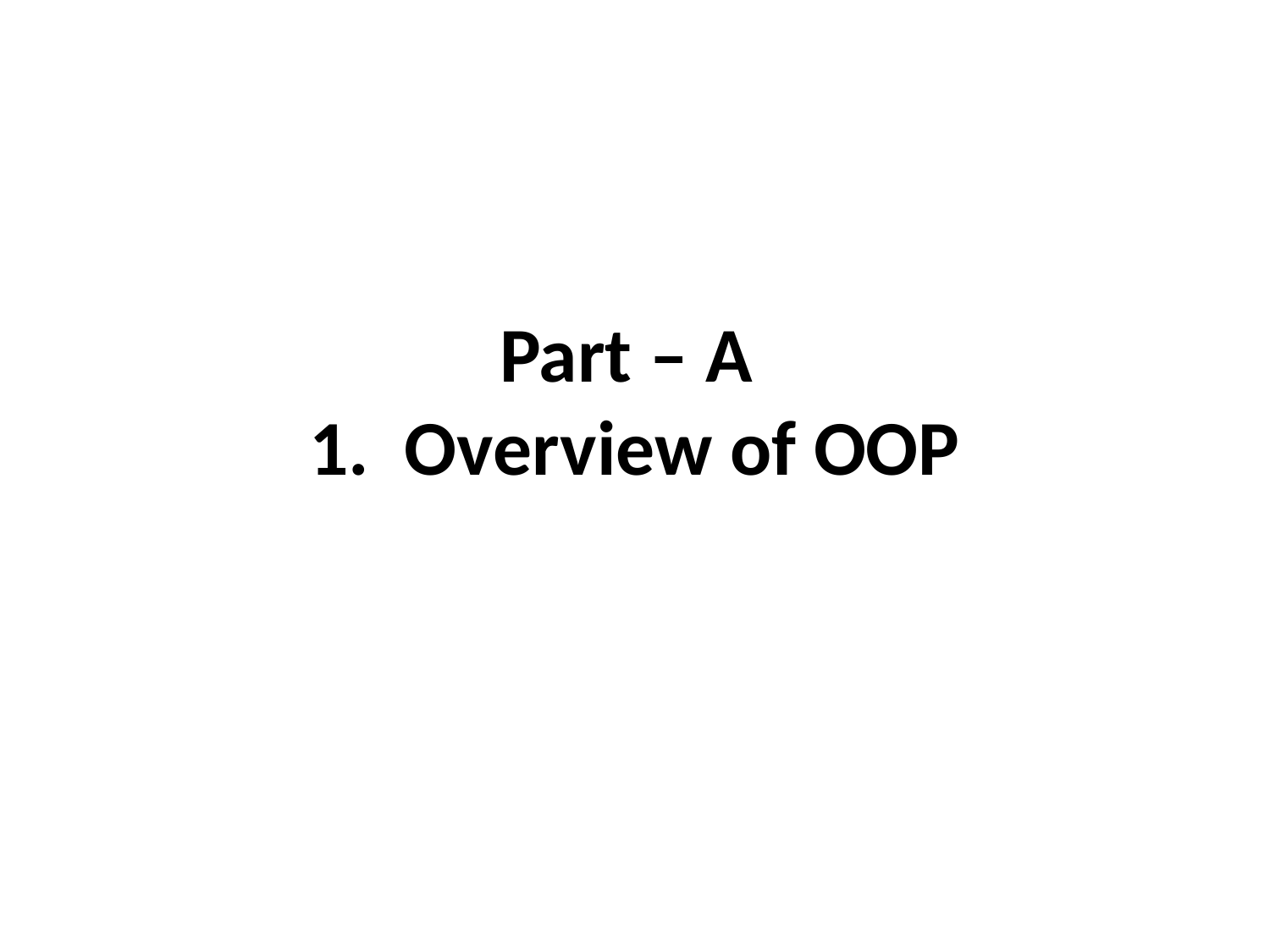

# Part – A 1.  Overview of OOP